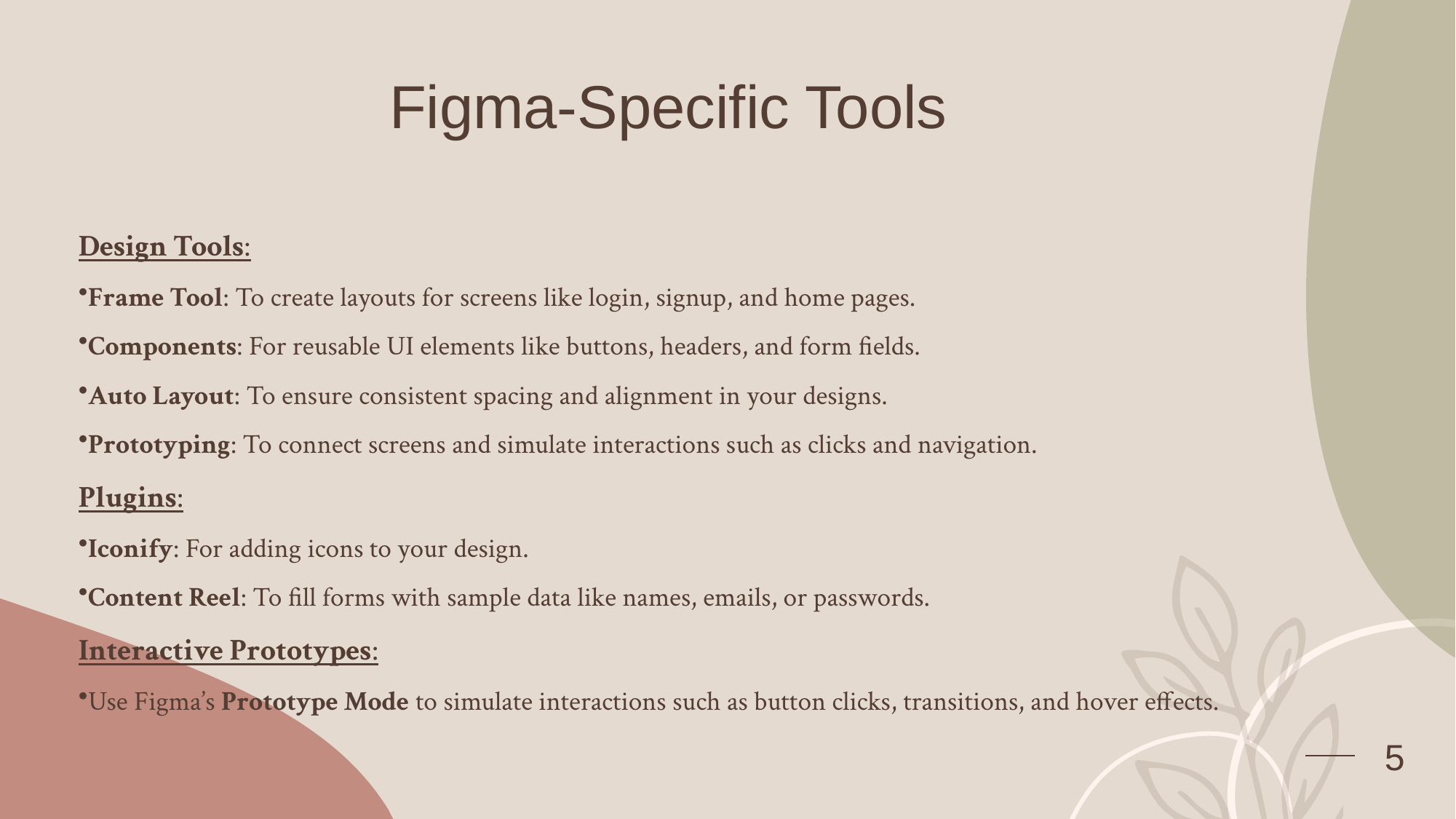

# Figma-Specific Tools
Design Tools:
Frame Tool: To create layouts for screens like login, signup, and home pages.
Components: For reusable UI elements like buttons, headers, and form fields.
Auto Layout: To ensure consistent spacing and alignment in your designs.
Prototyping: To connect screens and simulate interactions such as clicks and navigation.
Plugins:
Iconify: For adding icons to your design.
Content Reel: To fill forms with sample data like names, emails, or passwords.
Interactive Prototypes:
Use Figma’s Prototype Mode to simulate interactions such as button clicks, transitions, and hover effects.

5